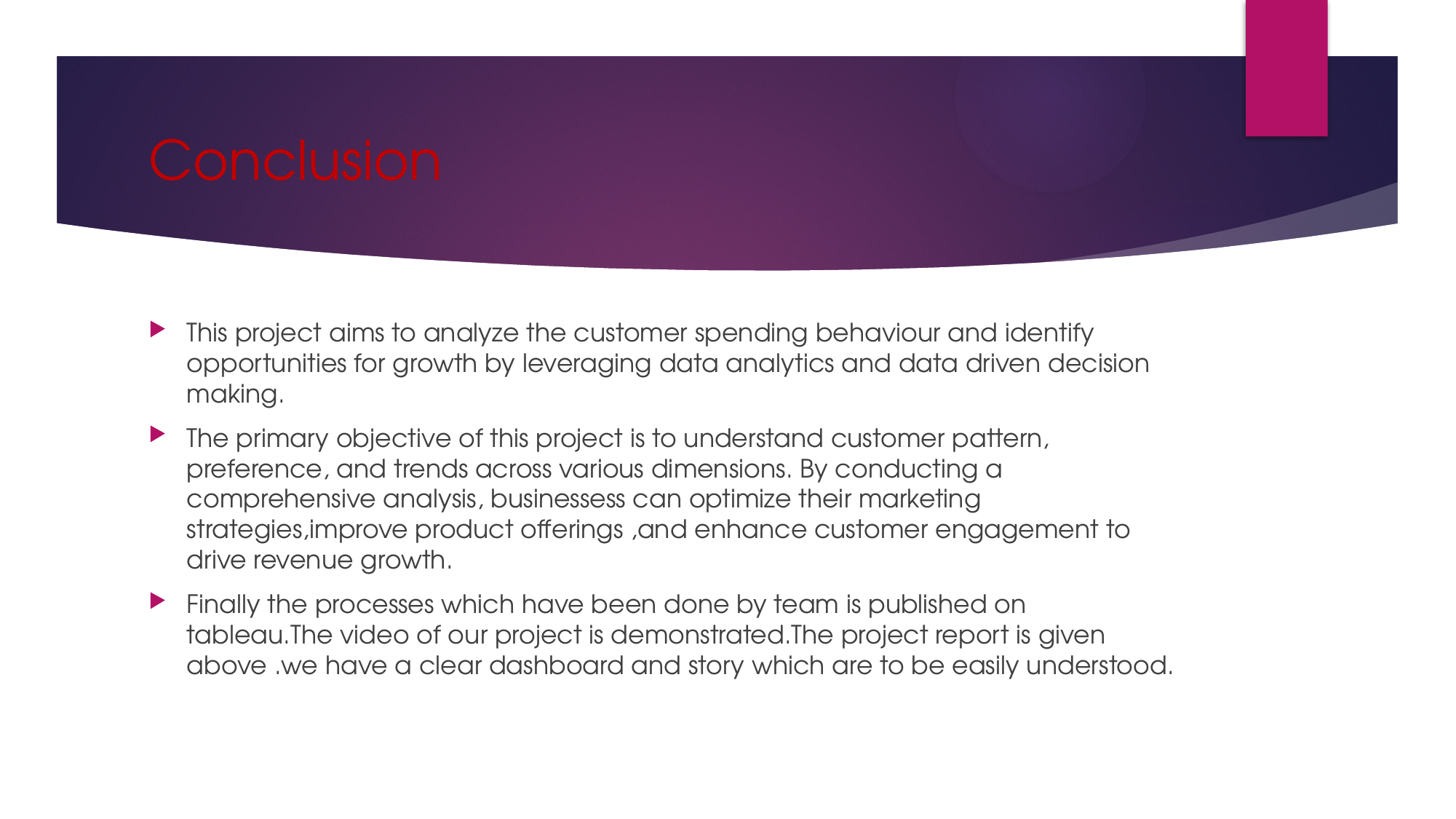

# Conclusion
This project aims to analyze the customer spending behaviour and identify opportunities for growth by leveraging data analytics and data driven decision making.
The primary objective of this project is to understand customer pattern, preference, and trends across various dimensions. By conducting a comprehensive analysis, businessess can optimize their marketing strategies,improve product offerings ,and enhance customer engagement to drive revenue growth.
Finally the processes which have been done by team is published on tableau.The video of our project is demonstrated.The project report is given above .we have a clear dashboard and story which are to be easily understood.